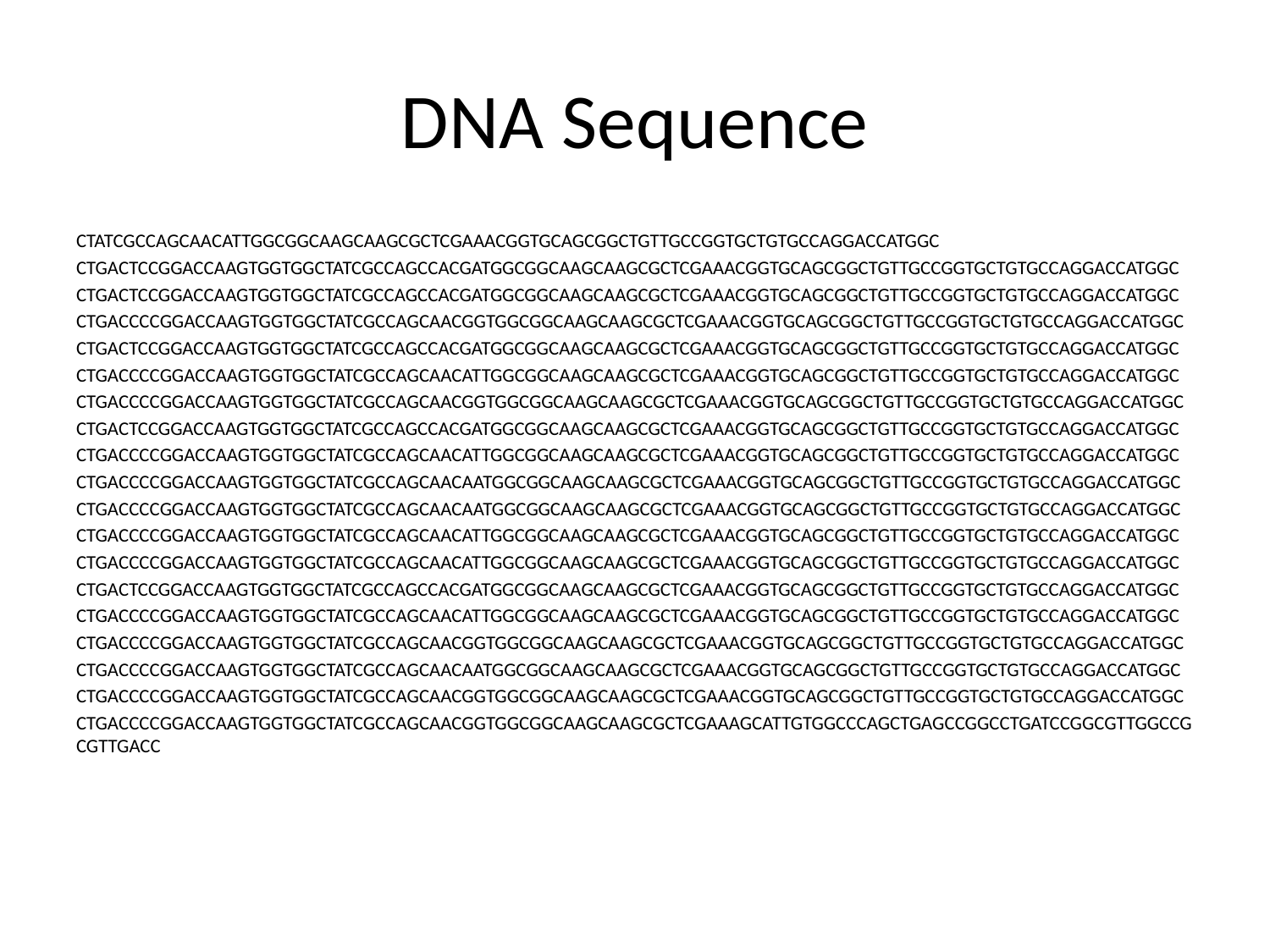

# DNA Sequence
CTATCGCCAGCAACATTGGCGGCAAGCAAGCGCTCGAAACGGTGCAGCGGCTGTTGCCGGTGCTGTGCCAGGACCATGGC
CTGACTCCGGACCAAGTGGTGGCTATCGCCAGCCACGATGGCGGCAAGCAAGCGCTCGAAACGGTGCAGCGGCTGTTGCCGGTGCTGTGCCAGGACCATGGC
CTGACTCCGGACCAAGTGGTGGCTATCGCCAGCCACGATGGCGGCAAGCAAGCGCTCGAAACGGTGCAGCGGCTGTTGCCGGTGCTGTGCCAGGACCATGGC
CTGACCCCGGACCAAGTGGTGGCTATCGCCAGCAACGGTGGCGGCAAGCAAGCGCTCGAAACGGTGCAGCGGCTGTTGCCGGTGCTGTGCCAGGACCATGGC
CTGACTCCGGACCAAGTGGTGGCTATCGCCAGCCACGATGGCGGCAAGCAAGCGCTCGAAACGGTGCAGCGGCTGTTGCCGGTGCTGTGCCAGGACCATGGC
CTGACCCCGGACCAAGTGGTGGCTATCGCCAGCAACATTGGCGGCAAGCAAGCGCTCGAAACGGTGCAGCGGCTGTTGCCGGTGCTGTGCCAGGACCATGGC
CTGACCCCGGACCAAGTGGTGGCTATCGCCAGCAACGGTGGCGGCAAGCAAGCGCTCGAAACGGTGCAGCGGCTGTTGCCGGTGCTGTGCCAGGACCATGGC
CTGACTCCGGACCAAGTGGTGGCTATCGCCAGCCACGATGGCGGCAAGCAAGCGCTCGAAACGGTGCAGCGGCTGTTGCCGGTGCTGTGCCAGGACCATGGC
CTGACCCCGGACCAAGTGGTGGCTATCGCCAGCAACATTGGCGGCAAGCAAGCGCTCGAAACGGTGCAGCGGCTGTTGCCGGTGCTGTGCCAGGACCATGGC
CTGACCCCGGACCAAGTGGTGGCTATCGCCAGCAACAATGGCGGCAAGCAAGCGCTCGAAACGGTGCAGCGGCTGTTGCCGGTGCTGTGCCAGGACCATGGC
CTGACCCCGGACCAAGTGGTGGCTATCGCCAGCAACAATGGCGGCAAGCAAGCGCTCGAAACGGTGCAGCGGCTGTTGCCGGTGCTGTGCCAGGACCATGGC
CTGACCCCGGACCAAGTGGTGGCTATCGCCAGCAACATTGGCGGCAAGCAAGCGCTCGAAACGGTGCAGCGGCTGTTGCCGGTGCTGTGCCAGGACCATGGC
CTGACCCCGGACCAAGTGGTGGCTATCGCCAGCAACATTGGCGGCAAGCAAGCGCTCGAAACGGTGCAGCGGCTGTTGCCGGTGCTGTGCCAGGACCATGGC
CTGACTCCGGACCAAGTGGTGGCTATCGCCAGCCACGATGGCGGCAAGCAAGCGCTCGAAACGGTGCAGCGGCTGTTGCCGGTGCTGTGCCAGGACCATGGC
CTGACCCCGGACCAAGTGGTGGCTATCGCCAGCAACATTGGCGGCAAGCAAGCGCTCGAAACGGTGCAGCGGCTGTTGCCGGTGCTGTGCCAGGACCATGGC
CTGACCCCGGACCAAGTGGTGGCTATCGCCAGCAACGGTGGCGGCAAGCAAGCGCTCGAAACGGTGCAGCGGCTGTTGCCGGTGCTGTGCCAGGACCATGGC
CTGACCCCGGACCAAGTGGTGGCTATCGCCAGCAACAATGGCGGCAAGCAAGCGCTCGAAACGGTGCAGCGGCTGTTGCCGGTGCTGTGCCAGGACCATGGC
CTGACCCCGGACCAAGTGGTGGCTATCGCCAGCAACGGTGGCGGCAAGCAAGCGCTCGAAACGGTGCAGCGGCTGTTGCCGGTGCTGTGCCAGGACCATGGC
CTGACCCCGGACCAAGTGGTGGCTATCGCCAGCAACGGTGGCGGCAAGCAAGCGCTCGAAAGCATTGTGGCCCAGCTGAGCCGGCCTGATCCGGCGTTGGCCGCGTTGACC